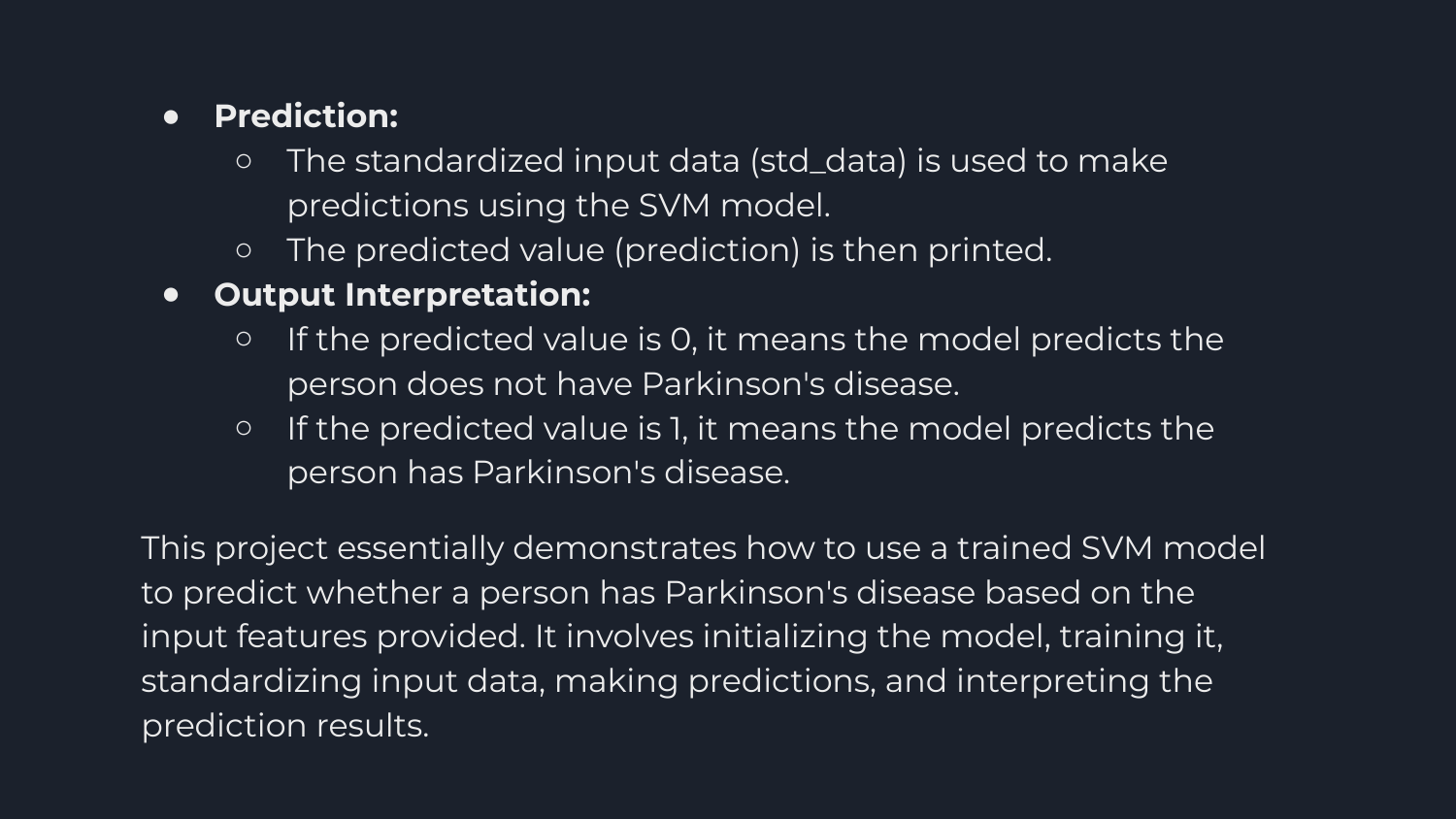

Prediction:
The standardized input data (std_data) is used to make predictions using the SVM model.
The predicted value (prediction) is then printed.
Output Interpretation:
If the predicted value is 0, it means the model predicts the person does not have Parkinson's disease.
If the predicted value is 1, it means the model predicts the person has Parkinson's disease.
This project essentially demonstrates how to use a trained SVM model to predict whether a person has Parkinson's disease based on the input features provided. It involves initializing the model, training it, standardizing input data, making predictions, and interpreting the prediction results.